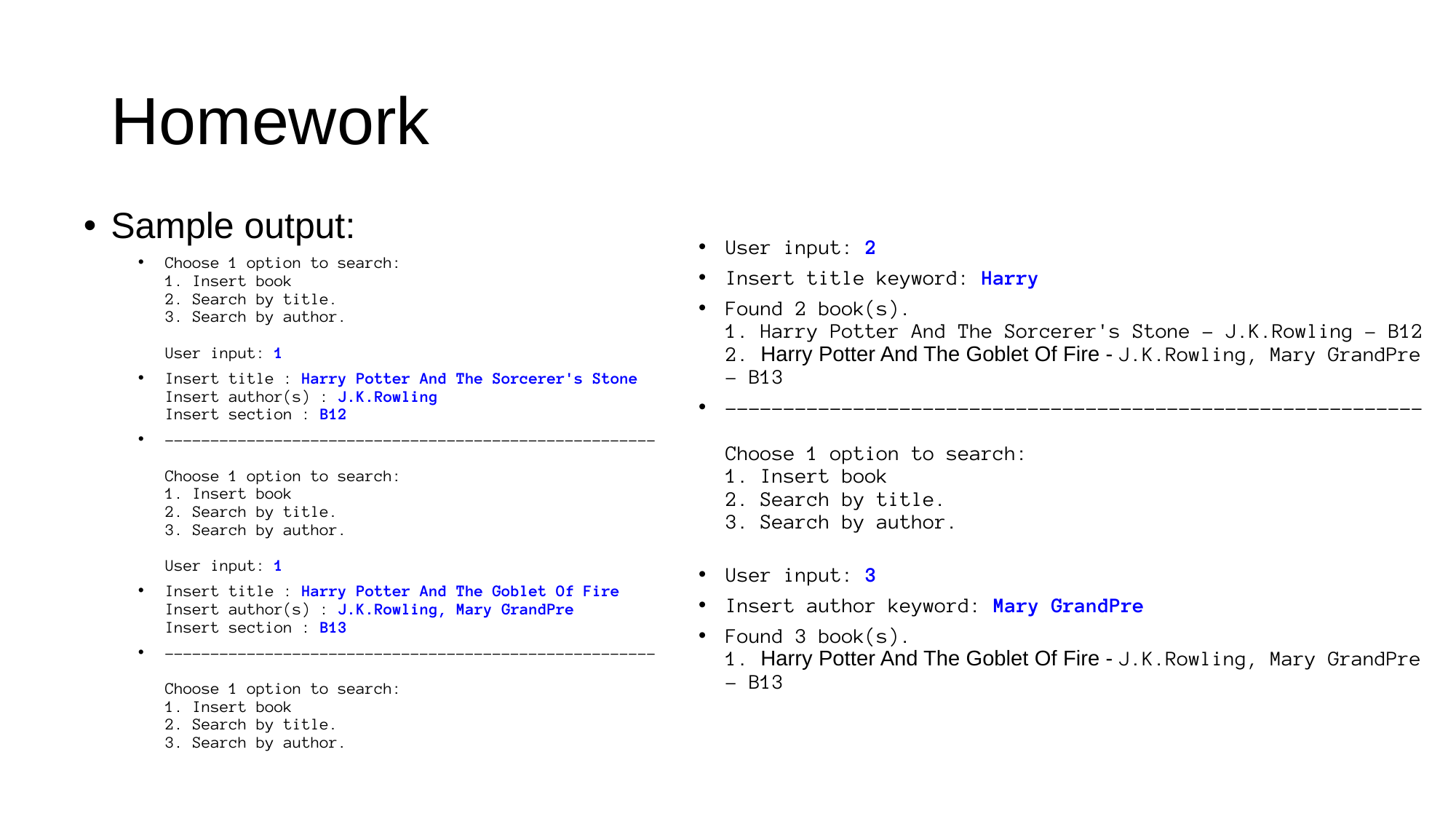

# Homework
Sample output:
Choose 1 option to search:
1. Insert book
2. Search by title.
3. Search by author.
User input: 1
Insert title : Harry Potter And The Sorcerer's Stone
Insert author(s) : J.K.Rowling
Insert section : B12
------------------------------------------------------
Choose 1 option to search:
1. Insert book
2. Search by title.
3. Search by author.
User input: 1
Insert title : Harry Potter And The Goblet Of Fire
Insert author(s) : J.K.Rowling, Mary GrandPre
Insert section : B13
------------------------------------------------------
Choose 1 option to search:
1. Insert book
2. Search by title.
3. Search by author.
User input: 2
Insert title keyword: Harry
Found 2 book(s).
1. Harry Potter And The Sorcerer's Stone - J.K.Rowling – B12
2. Harry Potter And The Goblet Of Fire - J.K.Rowling, Mary GrandPre – B13
------------------------------------------------------------
Choose 1 option to search:
1. Insert book
2. Search by title.
3. Search by author.
User input: 3
Insert author keyword: Mary GrandPre
Found 3 book(s).
1. Harry Potter And The Goblet Of Fire - J.K.Rowling, Mary GrandPre – B13